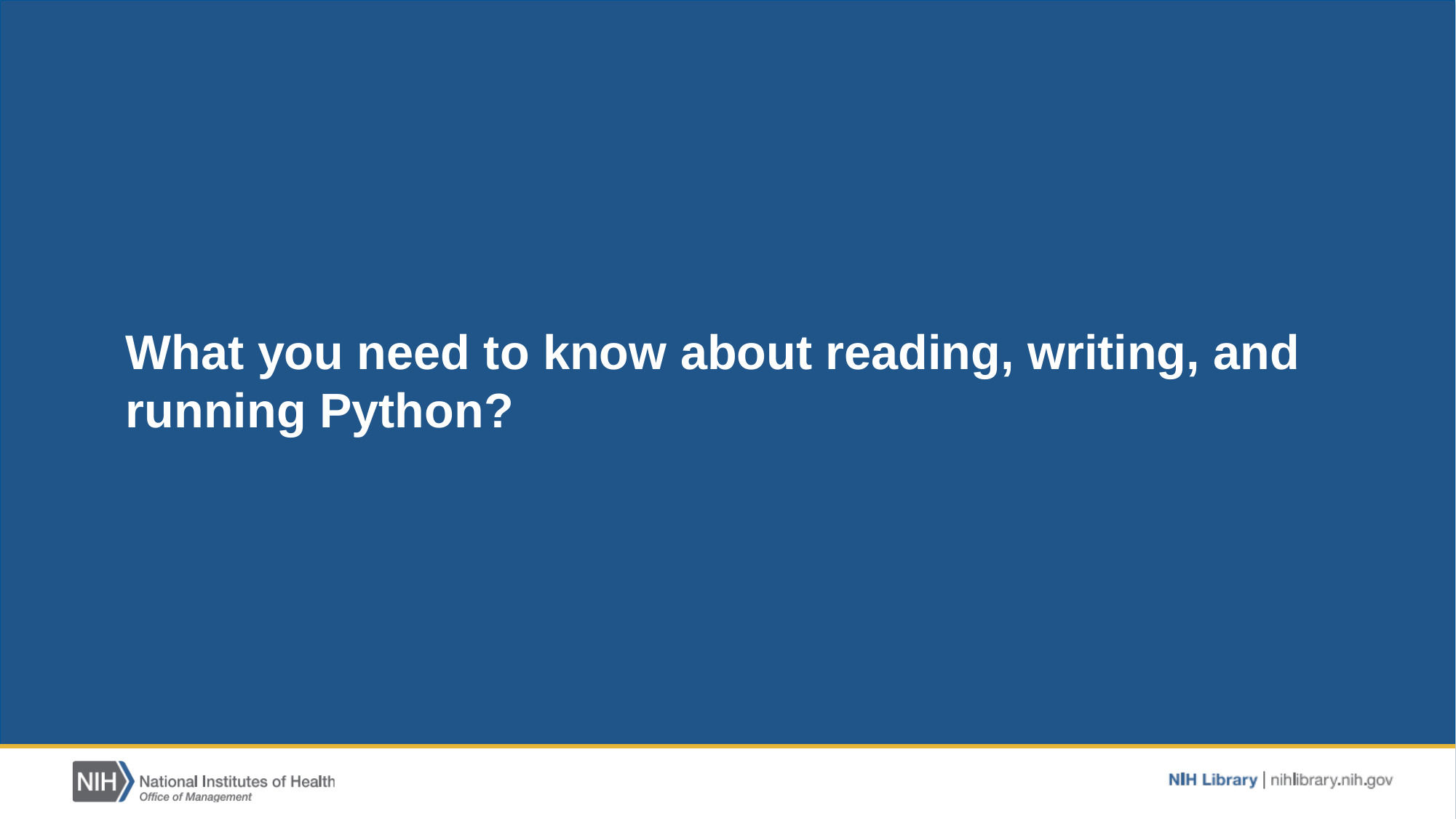

# What you need to know about reading, writing, and running Python?